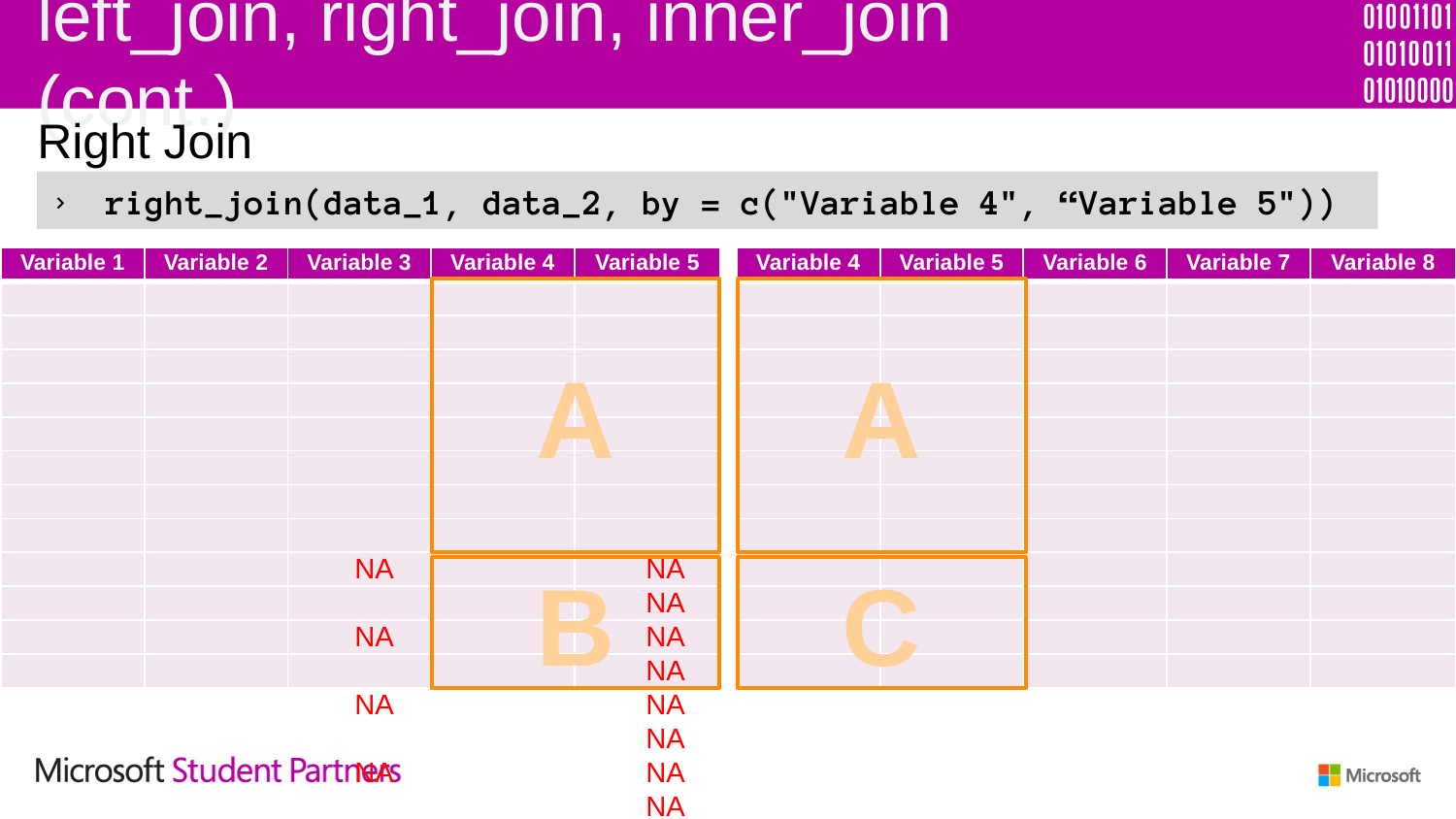

# left_join, right_join, inner_join (cont.)
Right Join
right_join(data_1, data_2, by = c("Variable 4", “Variable 5"))
| Variable 1 | Variable 2 | Variable 3 | Variable 4 | Variable 5 |
| --- | --- | --- | --- | --- |
|  |  |  |  |  |
|  |  |  |  |  |
|  |  |  |  |  |
|  |  |  |  |  |
|  |  |  |  |  |
|  |  |  |  |  |
|  |  |  |  |  |
|  |  |  |  |  |
|  |  |  |  |  |
|  |  |  |  |  |
|  |  |  |  |  |
|  |  |  |  |  |
| Variable 4 | Variable 5 | Variable 6 | Variable 7 | Variable 8 |
| --- | --- | --- | --- | --- |
|  |  |  |  |  |
|  |  |  |  |  |
|  |  |  |  |  |
|  |  |  |  |  |
|  |  |  |  |  |
|  |  |  |  |  |
|  |  |  |  |  |
|  |  |  |  |  |
|  |  |  |  |  |
|  |  |  |  |  |
|  |  |  |  |  |
|  |  |  |  |  |
A
A
    NA		    NA		    NA
    NA		    NA		    NA
    NA		    NA		    NA
    NA		    NA		    NA
B
C